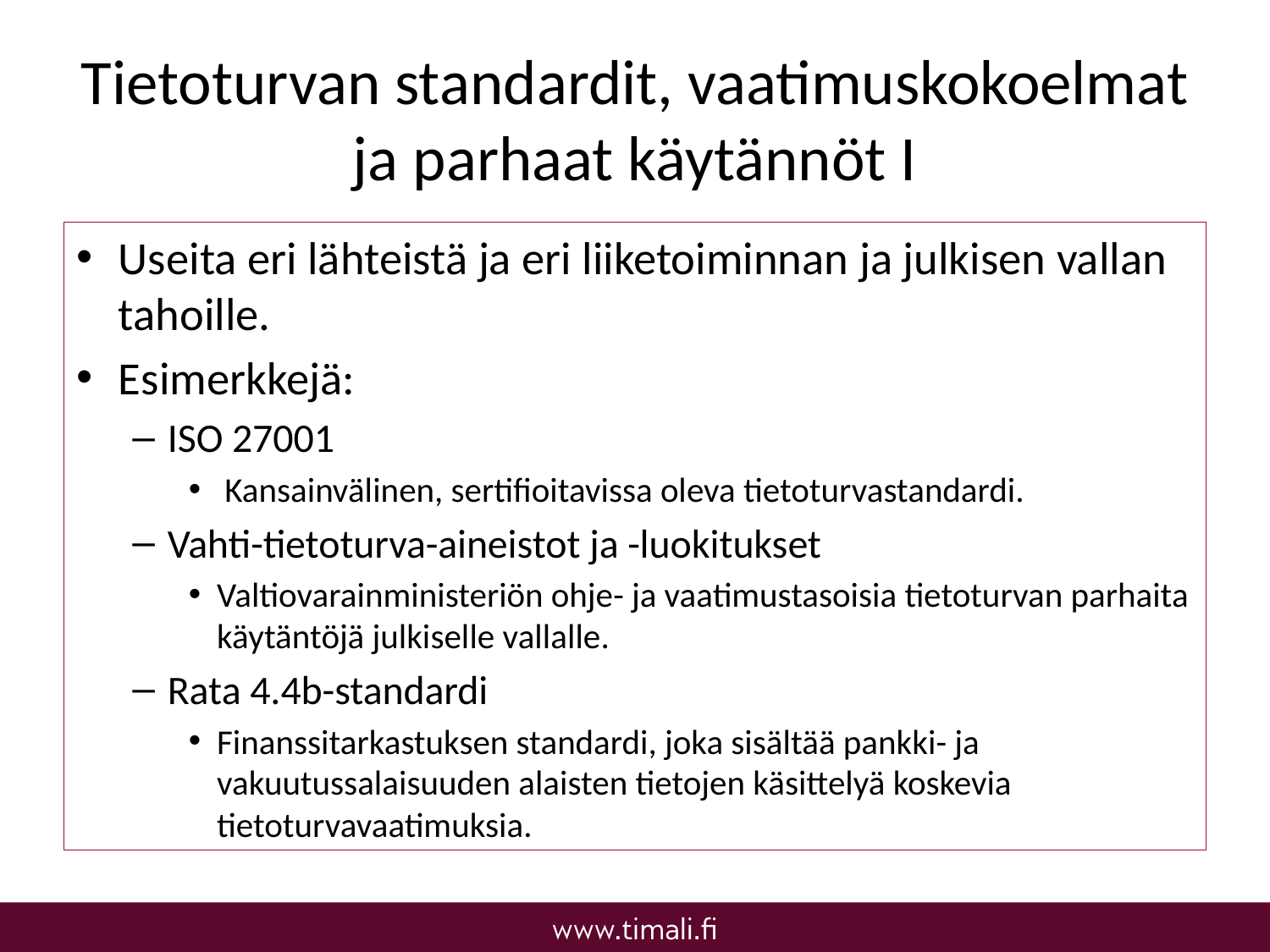

# Tietoturvan standardit, vaatimuskokoelmat ja parhaat käytännöt I
Useita eri lähteistä ja eri liiketoiminnan ja julkisen vallan tahoille.
Esimerkkejä:
ISO 27001
 Kansainvälinen, sertifioitavissa oleva tietoturvastandardi.
Vahti-tietoturva-aineistot ja -luokitukset
Valtiovarainministeriön ohje- ja vaatimustasoisia tietoturvan parhaita käytäntöjä julkiselle vallalle.
Rata 4.4b-standardi
Finanssitarkastuksen standardi, joka sisältää pankki- ja vakuutussalaisuuden alaisten tietojen käsittelyä koskevia tietoturvavaatimuksia.